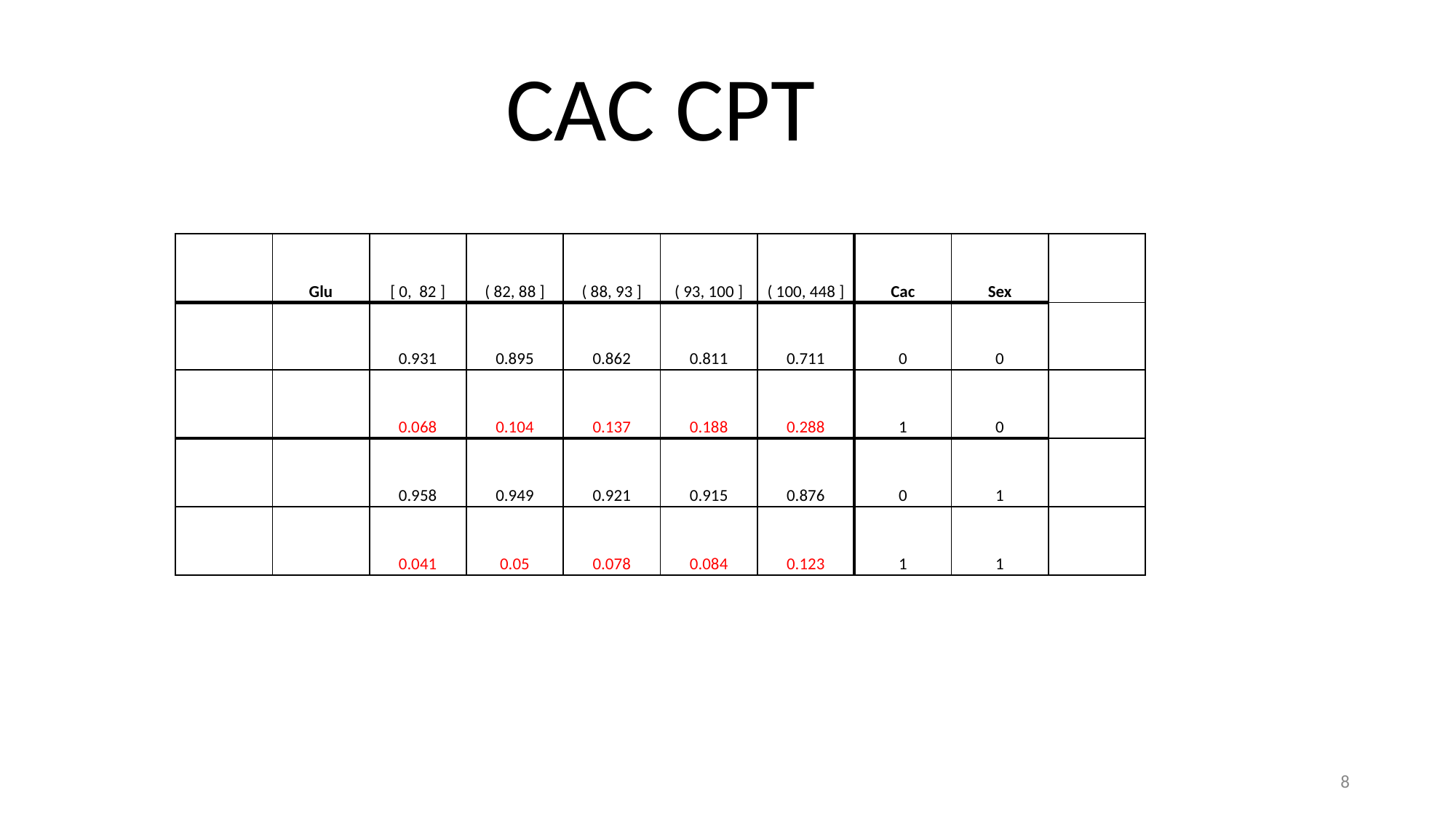

CAC CPT
|  | Glu | [ 0, 82 ] | ( 82, 88 ] | ( 88, 93 ] | ( 93, 100 ] | ( 100, 448 ] | Cac | Sex |  |
| --- | --- | --- | --- | --- | --- | --- | --- | --- | --- |
|  |  | 0.931 | 0.895 | 0.862 | 0.811 | 0.711 | 0 | 0 |  |
|  |  | 0.068 | 0.104 | 0.137 | 0.188 | 0.288 | 1 | 0 |  |
|  |  | 0.958 | 0.949 | 0.921 | 0.915 | 0.876 | 0 | 1 |  |
|  |  | 0.041 | 0.05 | 0.078 | 0.084 | 0.123 | 1 | 1 |  |
8